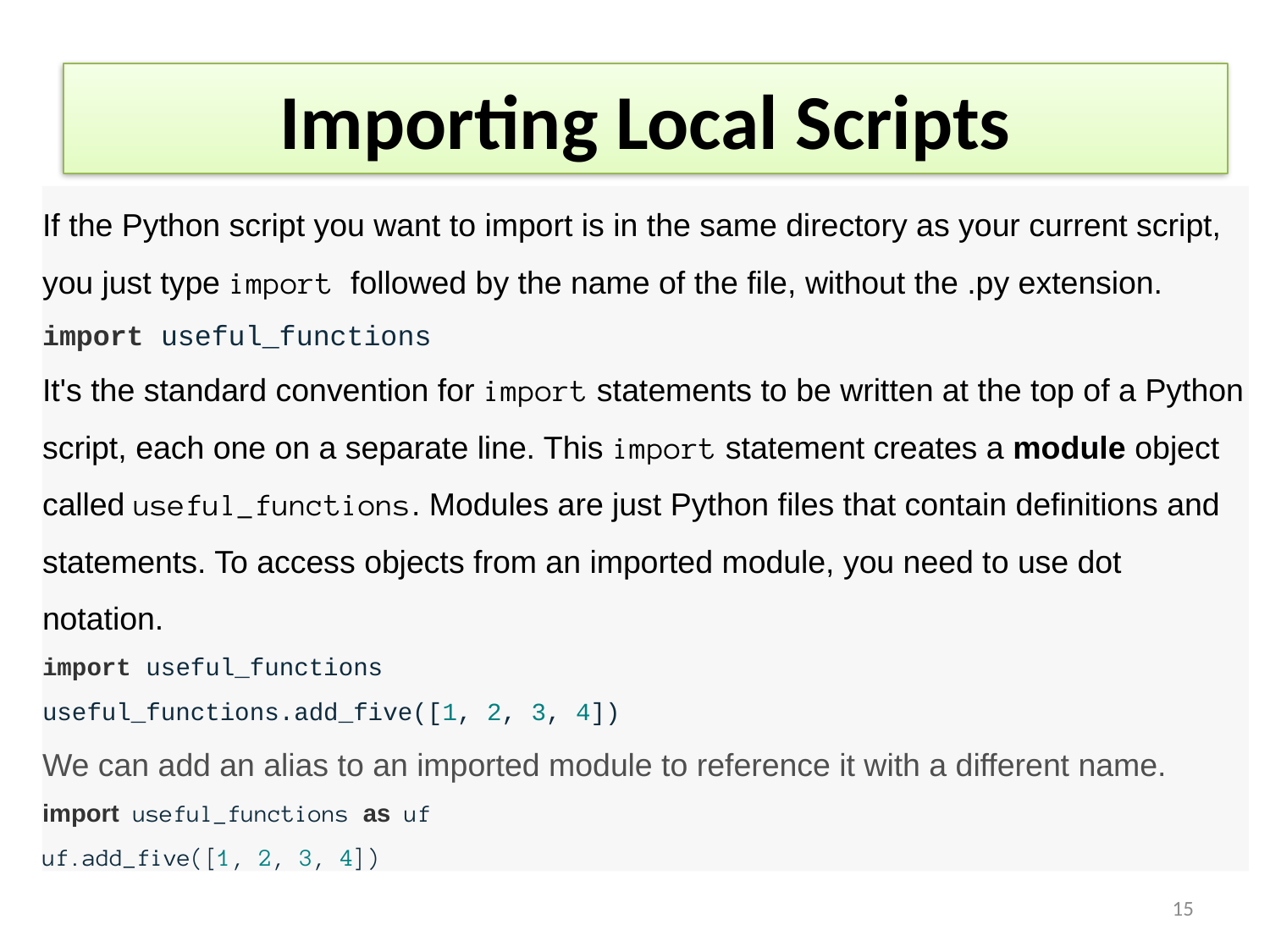

# Importing Local Scripts
If the Python script you want to import is in the same directory as your current script, you just type import followed by the name of the file, without the .py extension.
import useful_functions
It's the standard convention for import statements to be written at the top of a Python script, each one on a separate line. This import statement creates a module object called useful_functions. Modules are just Python files that contain definitions and statements. To access objects from an imported module, you need to use dot notation.
import useful_functions
useful_functions.add_five([1, 2, 3, 4])
We can add an alias to an imported module to reference it with a different name.
import useful_functions as uf
uf.add_five([1, 2, 3, 4])
15